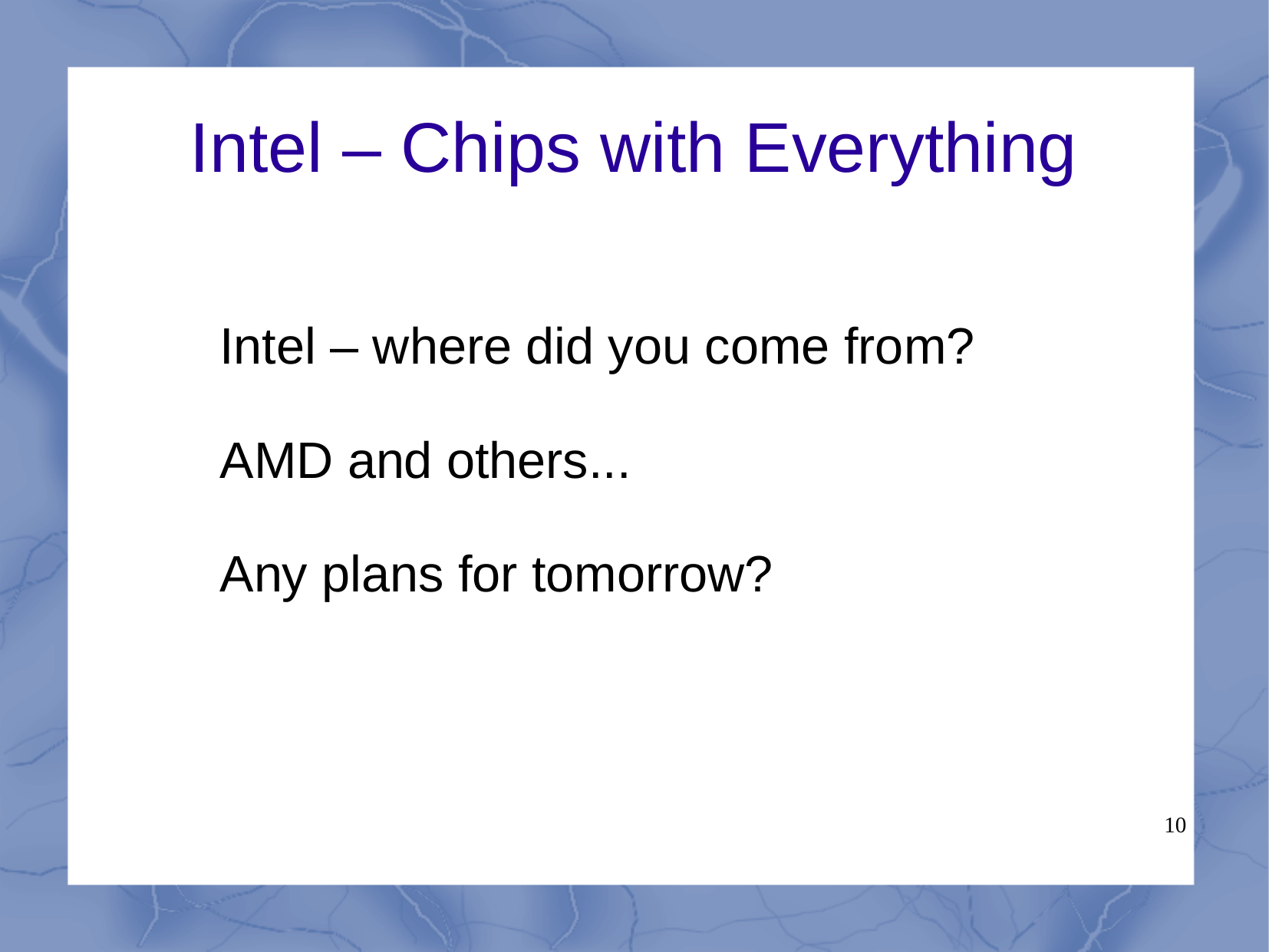

# Intel – Chips with Everything
Intel – where did you come from?

AMD and others...

Any plans for tomorrow?

10